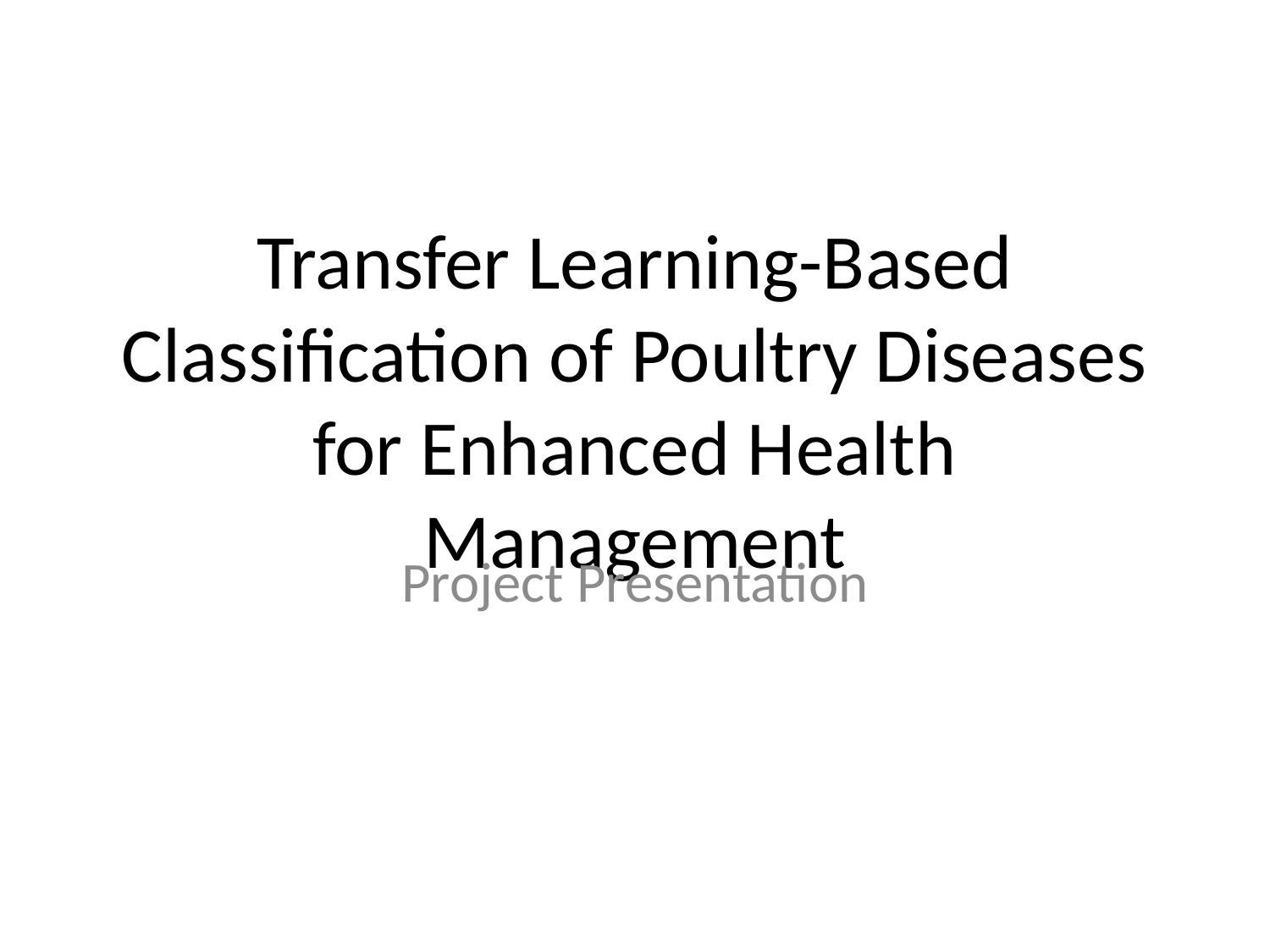

# Transfer Learning-Based Classification of Poultry Diseases
for Enhanced Health Management
Project Presentation